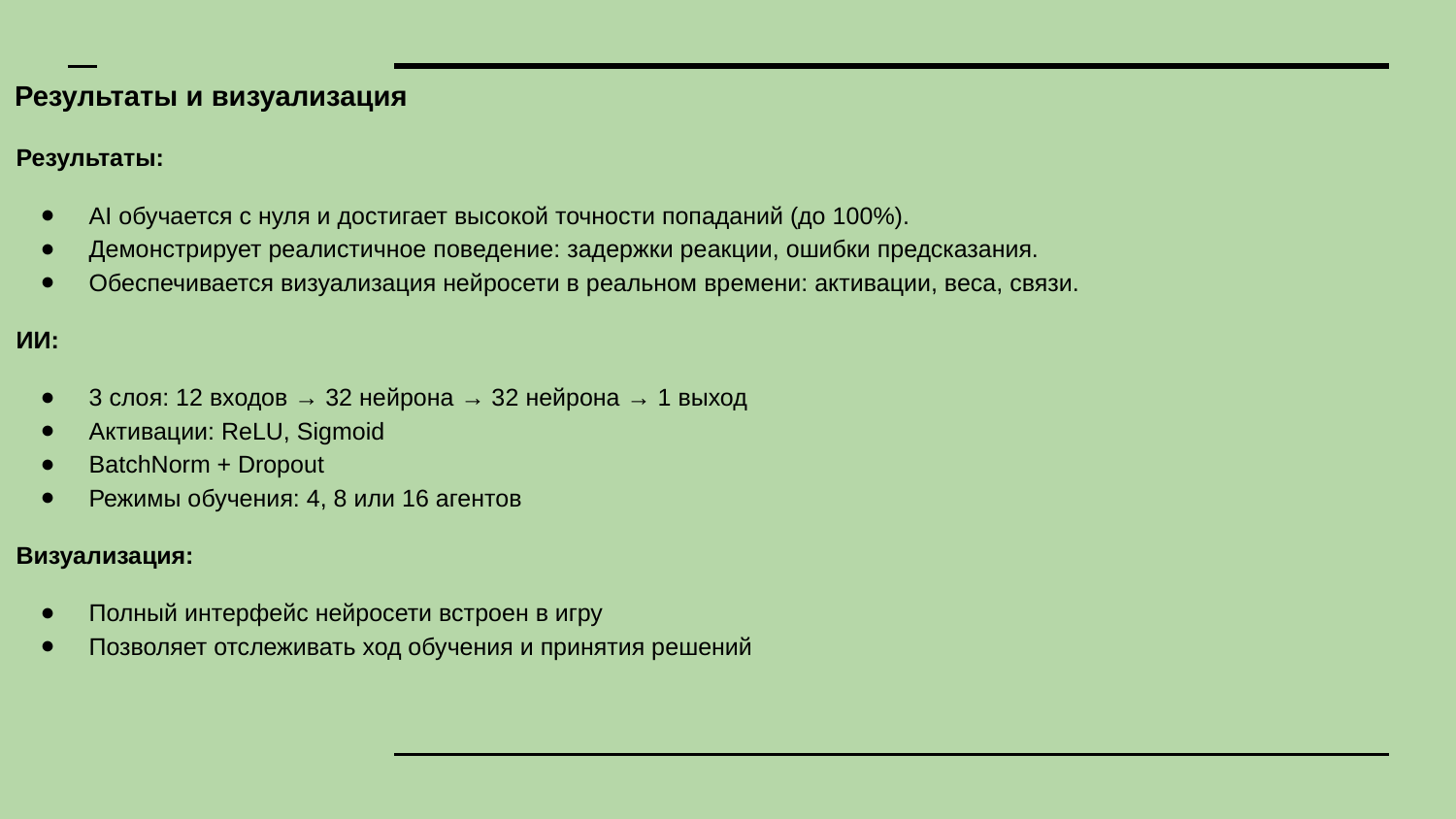

# Результаты и визуализация

Результаты:
AI обучается с нуля и достигает высокой точности попаданий (до 100%).
Демонстрирует реалистичное поведение: задержки реакции, ошибки предсказания.
Обеспечивается визуализация нейросети в реальном времени: активации, веса, связи.
ИИ:
3 слоя: 12 входов → 32 нейрона → 32 нейрона → 1 выход
Активации: ReLU, Sigmoid
BatchNorm + Dropout
Режимы обучения: 4, 8 или 16 агентов
Визуализация:
Полный интерфейс нейросети встроен в игру
Позволяет отслеживать ход обучения и принятия решений